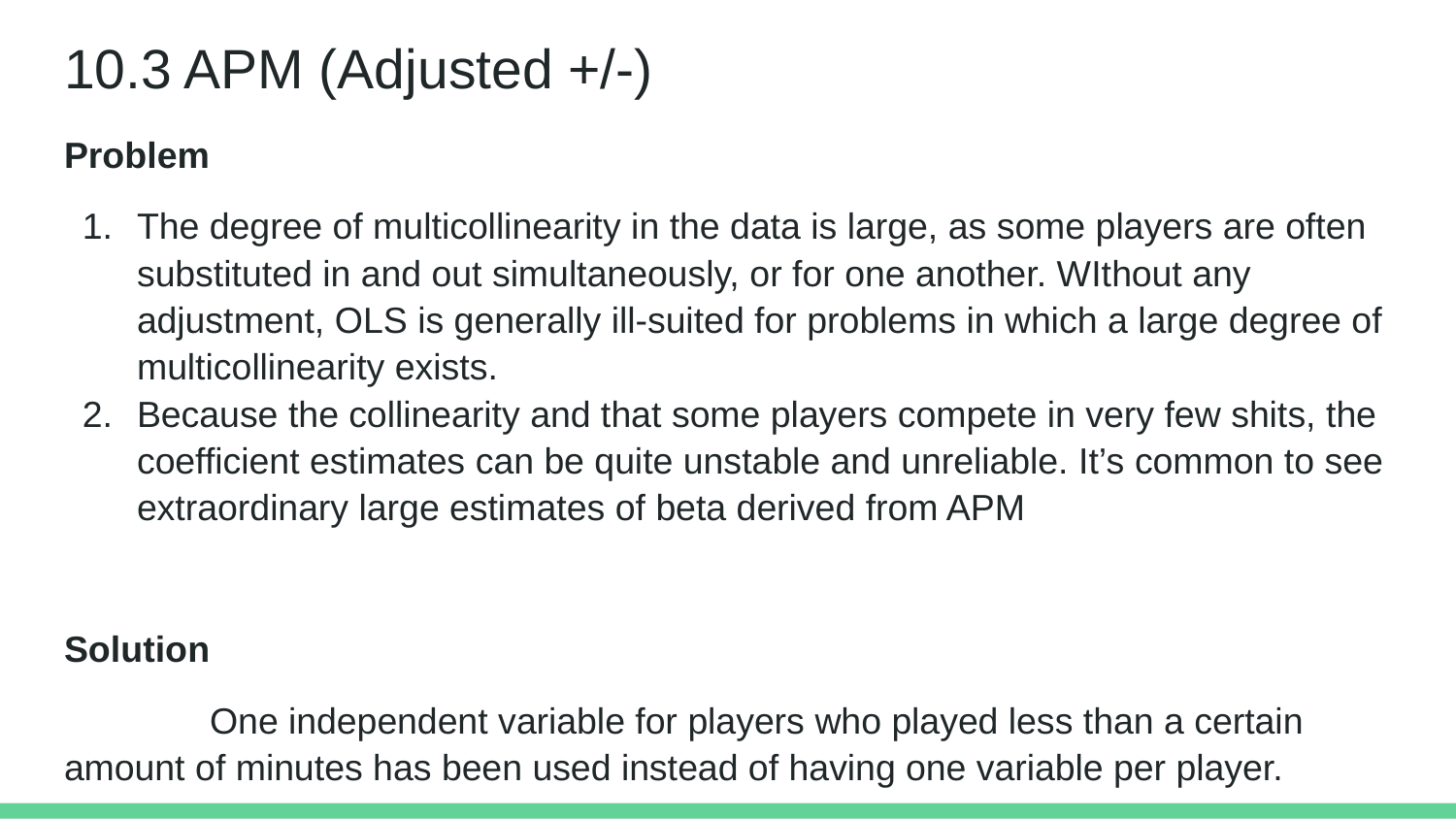

# 10.3 APM (Adjusted +/-)
Problem
The degree of multicollinearity in the data is large, as some players are often substituted in and out simultaneously, or for one another. WIthout any adjustment, OLS is generally ill-suited for problems in which a large degree of multicollinearity exists.
Because the collinearity and that some players compete in very few shits, the coefficient estimates can be quite unstable and unreliable. It’s common to see extraordinary large estimates of beta derived from APM

Solution
	One independent variable for players who played less than a certain amount of minutes has been used instead of having one variable per player.